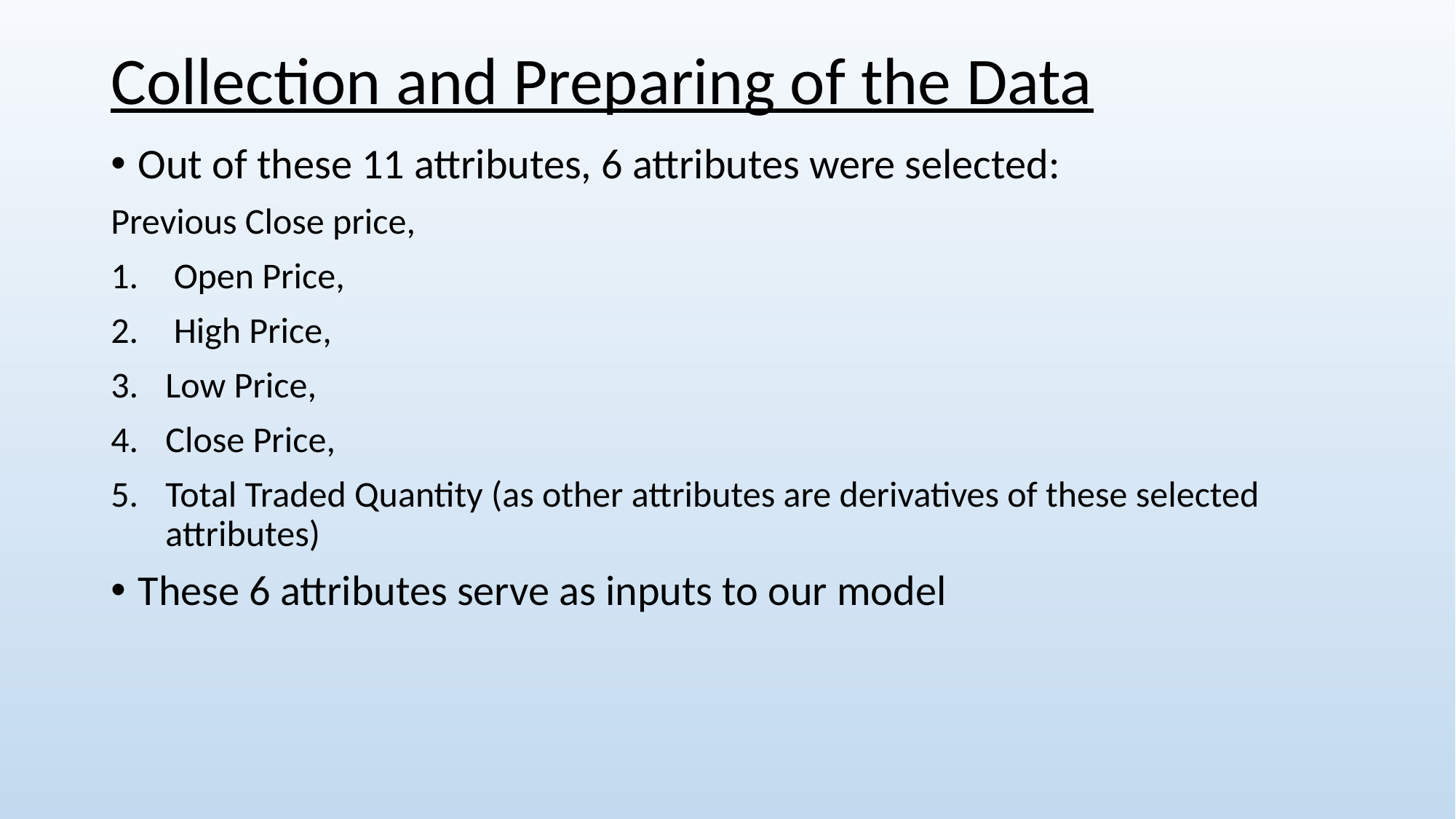

# Collection and Preparing of the Data
Out of these 11 attributes, 6 attributes were selected:
Previous Close price,
 Open Price,
 High Price,
Low Price,
Close Price,
Total Traded Quantity (as other attributes are derivatives of these selected attributes)
These 6 attributes serve as inputs to our model